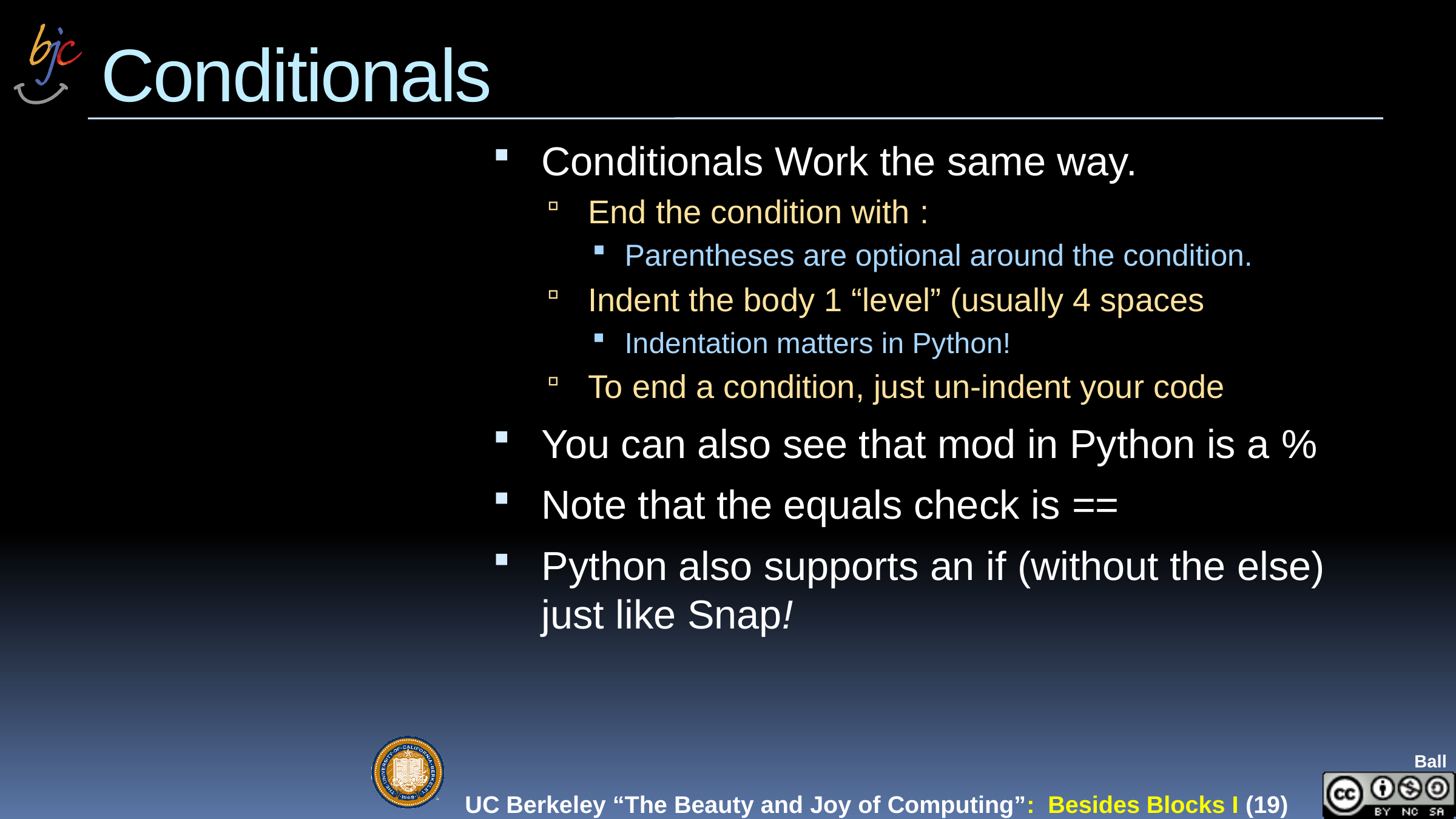

# Conditionals
Conditionals Work the same way.
End the condition with :
Parentheses are optional around the condition.
Indent the body 1 “level” (usually 4 spaces
Indentation matters in Python!
To end a condition, just un-indent your code
You can also see that mod in Python is a %
Note that the equals check is ==
Python also supports an if (without the else) just like Snap!